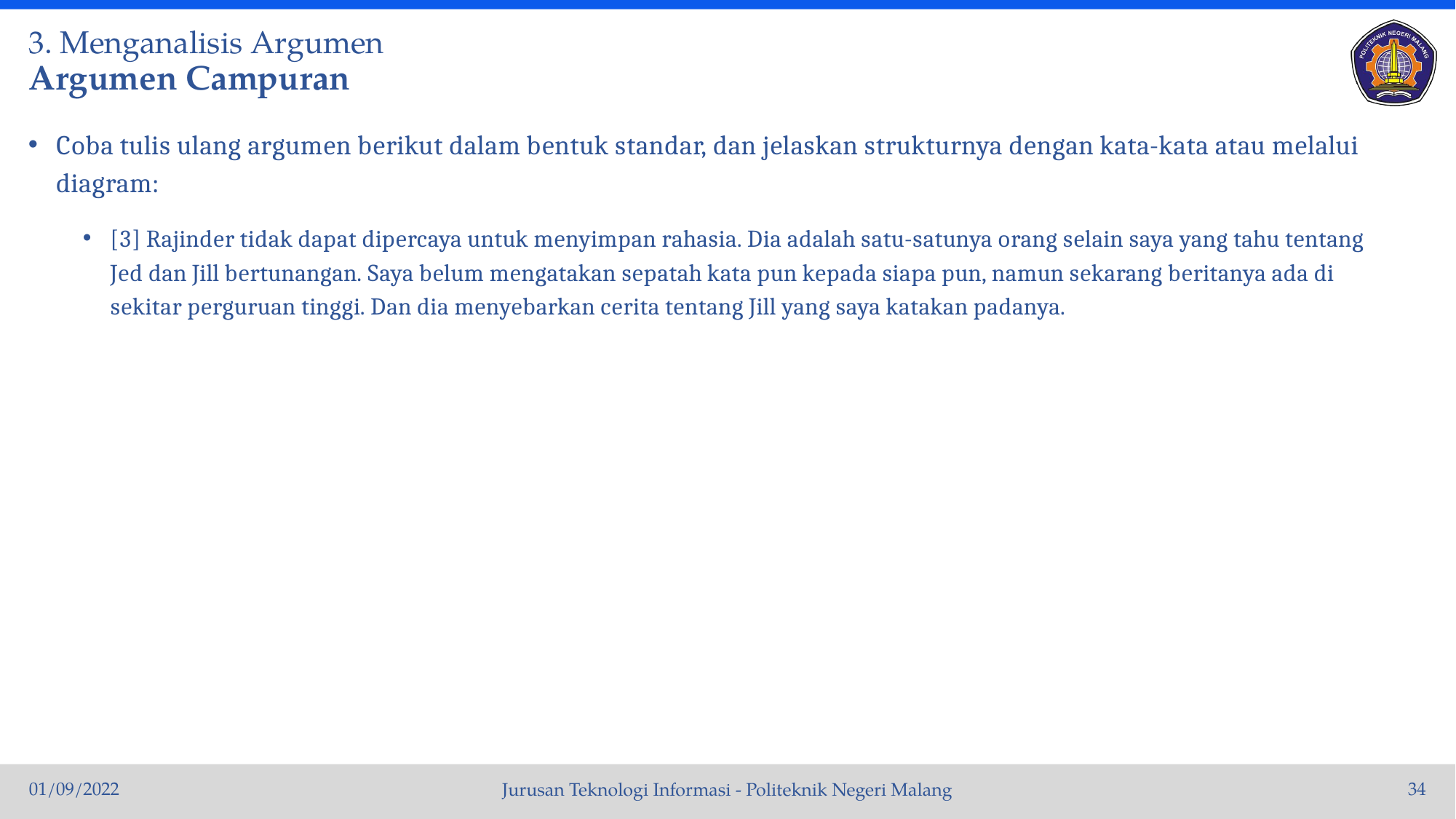

# 3. Menganalisis Argumen Argumen Campuran
Coba tulis ulang argumen berikut dalam bentuk standar, dan jelaskan strukturnya dengan kata-kata atau melalui diagram:
[3] Rajinder tidak dapat dipercaya untuk menyimpan rahasia. Dia adalah satu-satunya orang selain saya yang tahu tentang Jed dan Jill bertunangan. Saya belum mengatakan sepatah kata pun kepada siapa pun, namun sekarang beritanya ada di sekitar perguruan tinggi. Dan dia menyebarkan cerita tentang Jill yang saya katakan padanya.

01/09/2022
34
Jurusan Teknologi Informasi - Politeknik Negeri Malang